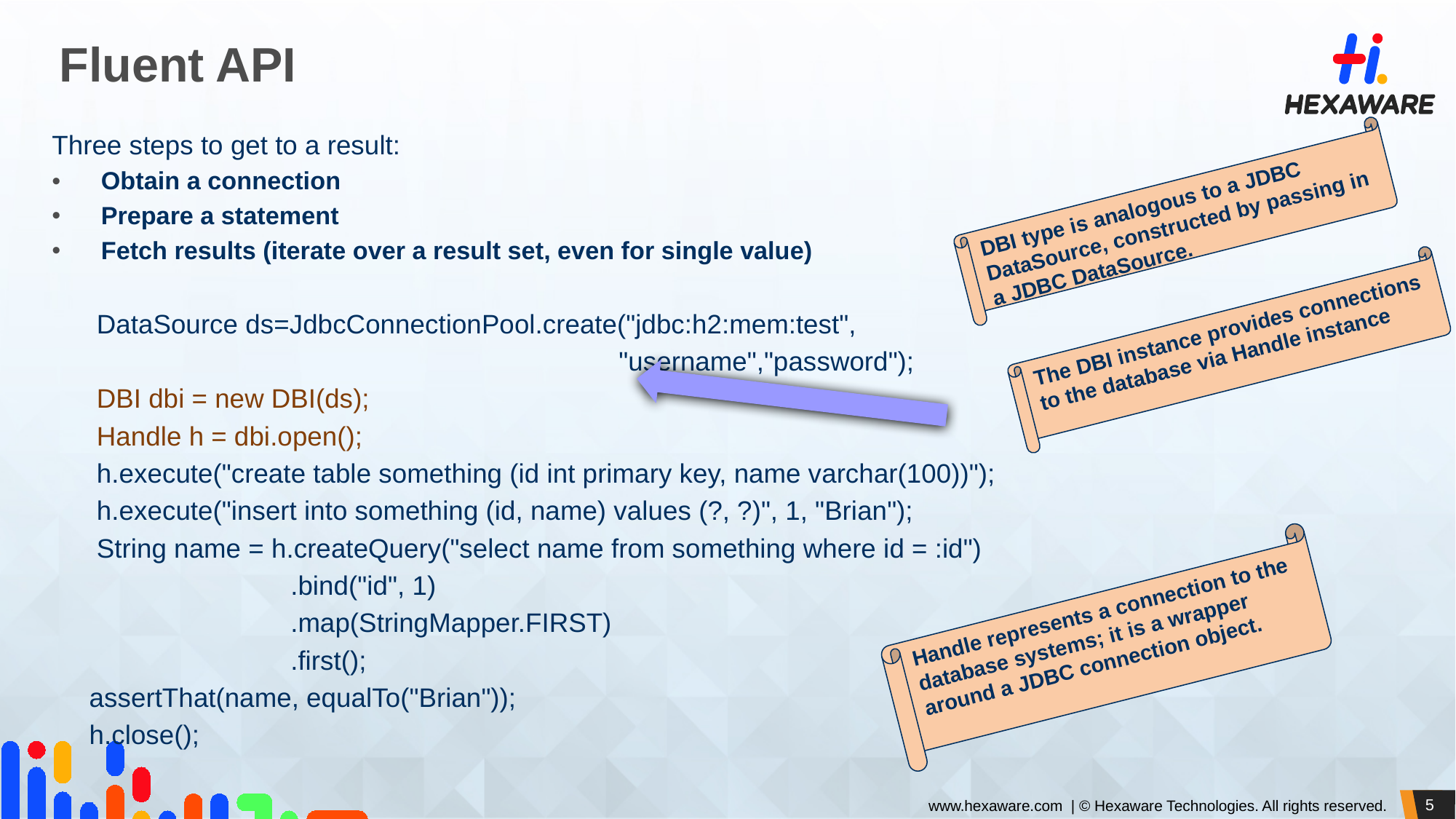

# Fluent API
Three steps to get to a result:
Obtain a connection
Prepare a statement
Fetch results (iterate over a result set, even for single value)

      DataSource ds=JdbcConnectionPool.create("jdbc:h2:mem:test",
                                                                            "username","password");
      DBI dbi = new DBI(ds);
      Handle h = dbi.open();
      h.execute("create table something (id int primary key, name varchar(100))");
      h.execute("insert into something (id, name) values (?, ?)", 1, "Brian");
      String name = h.createQuery("select name from something where id = :id")
                                .bind("id", 1)
                                .map(StringMapper.FIRST)
                                .first();
     assertThat(name, equalTo("Brian"));
     h.close();

DBI type is analogous to a JDBC DataSource, constructed by passing in a JDBC DataSource.
The DBI instance provides connections to the database via Handle instance

Handle represents a connection to the database systems; it is a wrapper around a JDBC connection object.